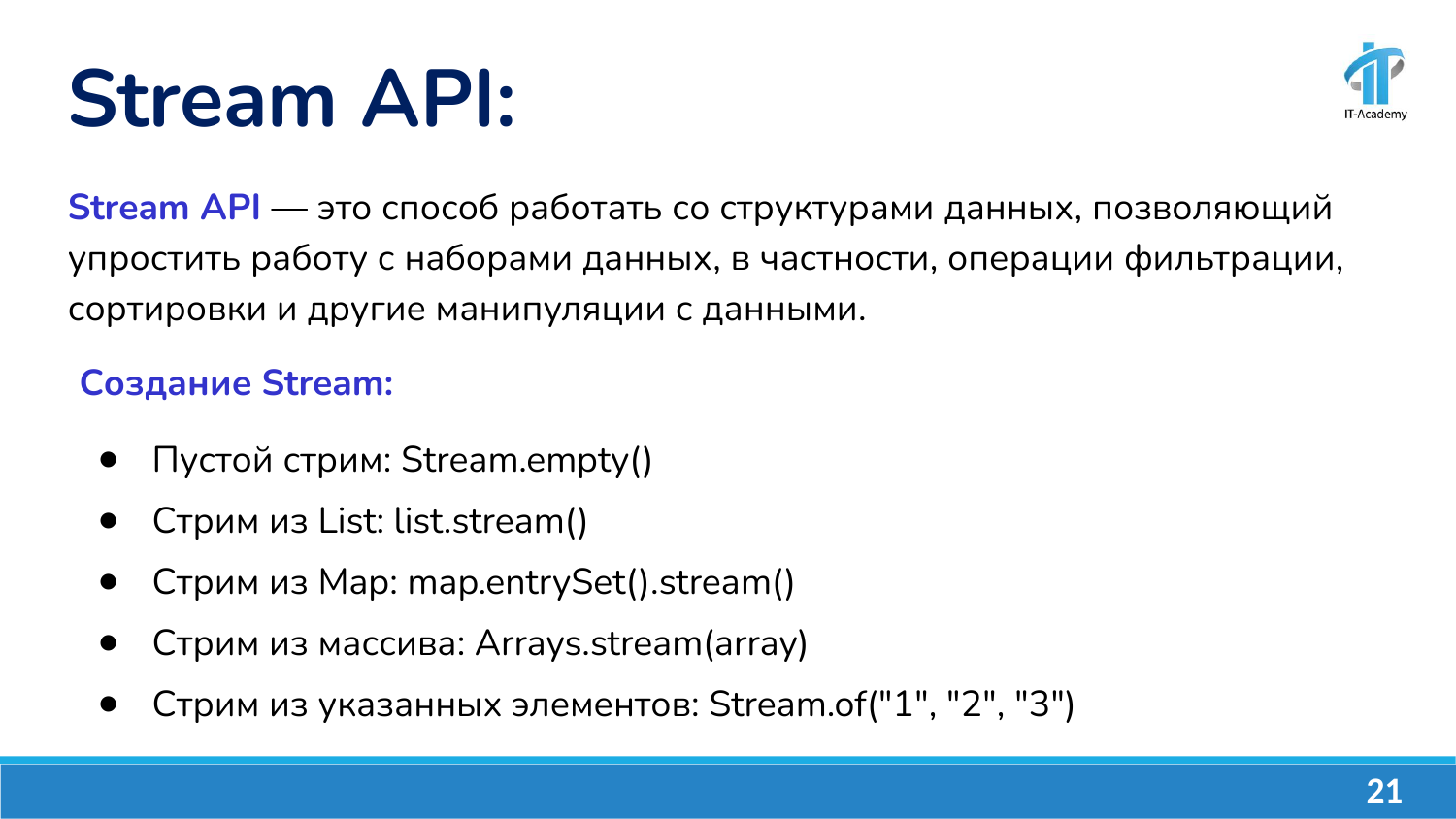

Stream API:
Stream API — это способ работать со структурами данных, позволяющий упростить работу с наборами данных, в частности, операции фильтрации, сортировки и другие манипуляции с данными.
Создание Stream:
Пустой стрим: Stream.empty()
Стрим из List: list.stream()
Стрим из Map: map.entrySet().stream()
Стрим из массива: Arrays.stream(array)
Стрим из указанных элементов: Stream.of("1", "2", "3")
21